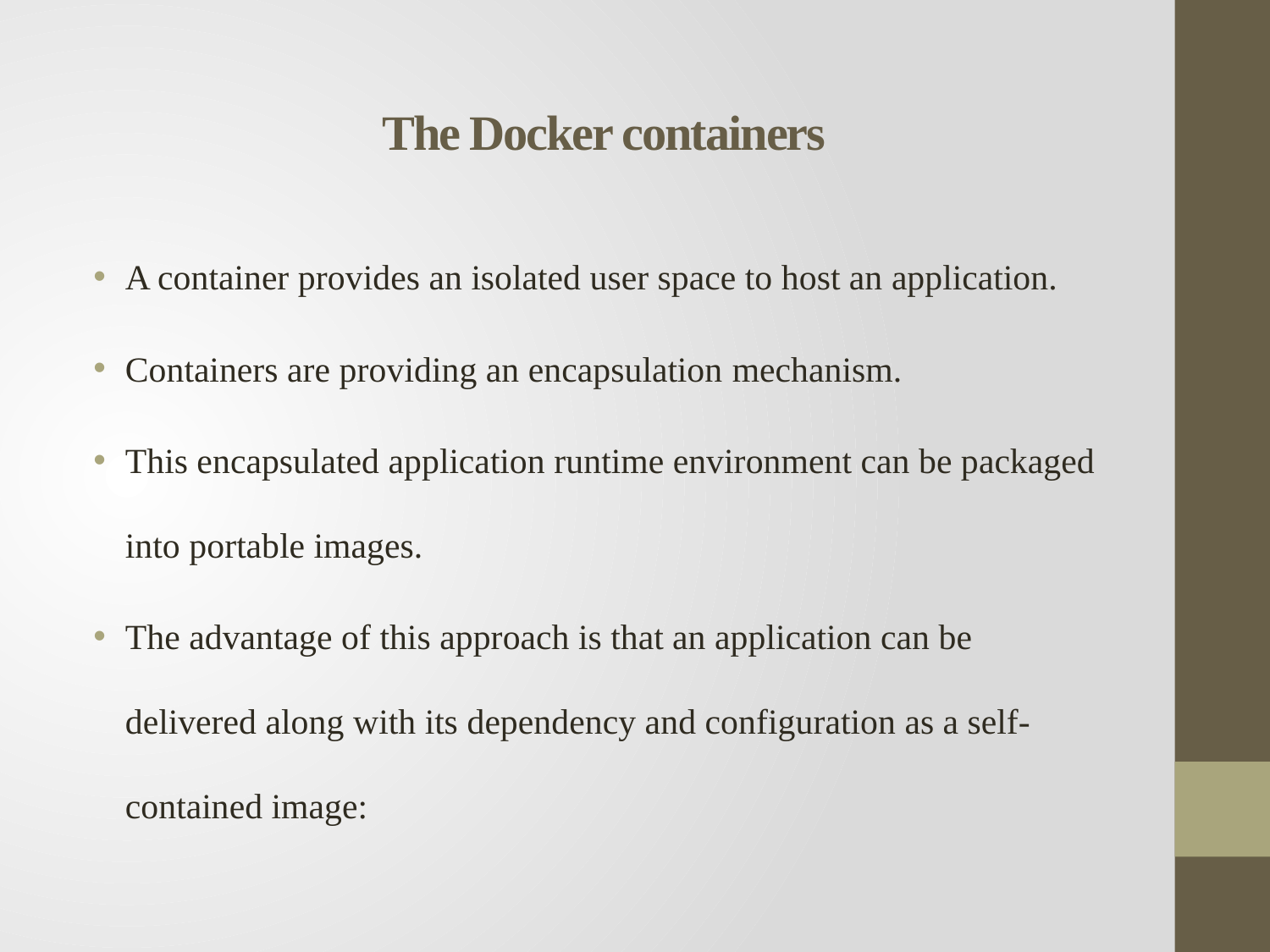

# The Docker containers
A container provides an isolated user space to host an application.
Containers are providing an encapsulation mechanism.
This encapsulated application runtime environment can be packaged into portable images.
The advantage of this approach is that an application can be delivered along with its dependency and configuration as a self- contained image: